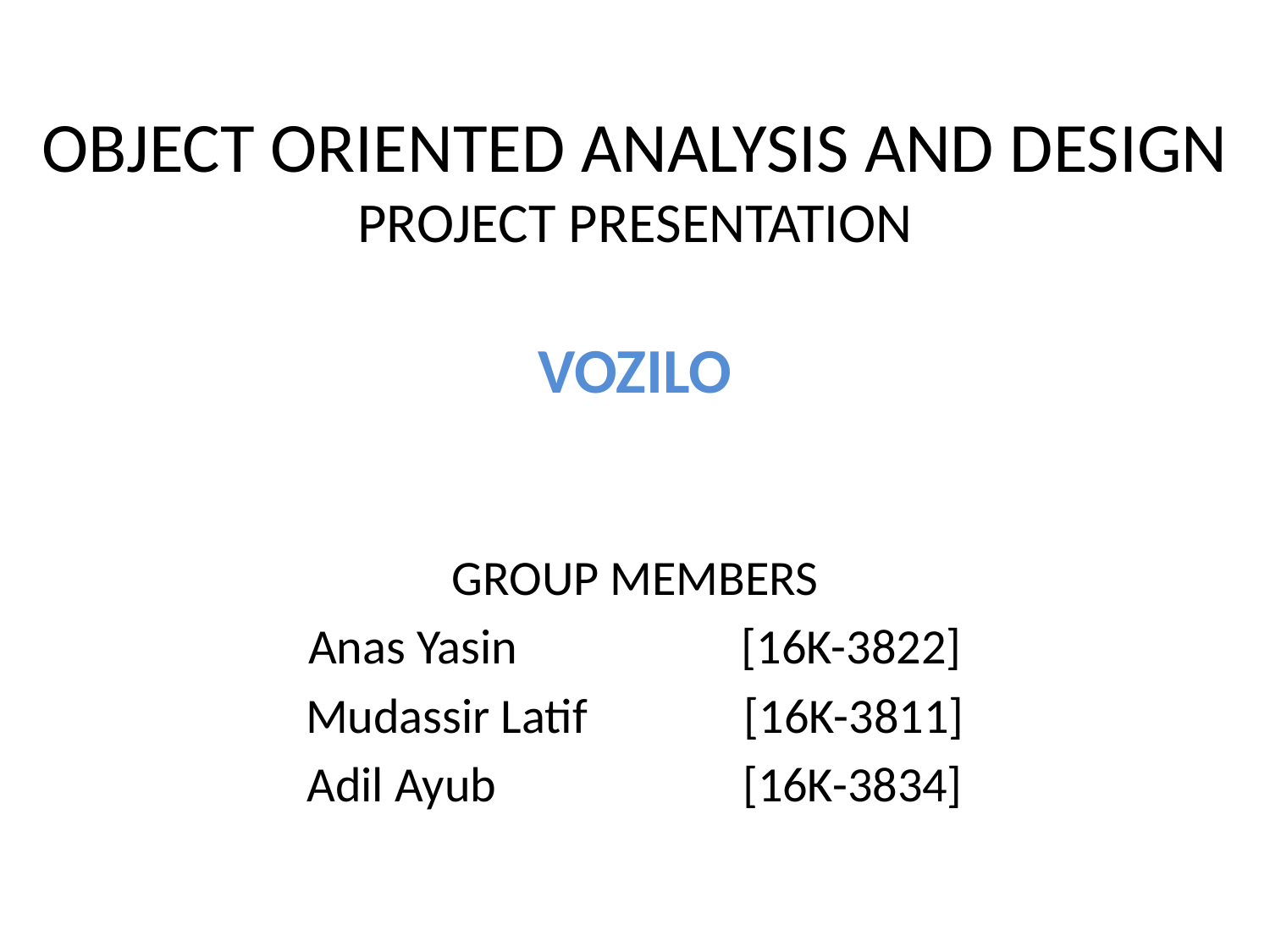

# OBJECT ORIENTED ANALYSIS AND DESIGN PROJECT PRESENTATION VOZILO
GROUP MEMBERS
Anas Yasin                    [16K-3822]
Mudassir Latif              [16K-3811]
Adil Ayub                      [16K-3834]